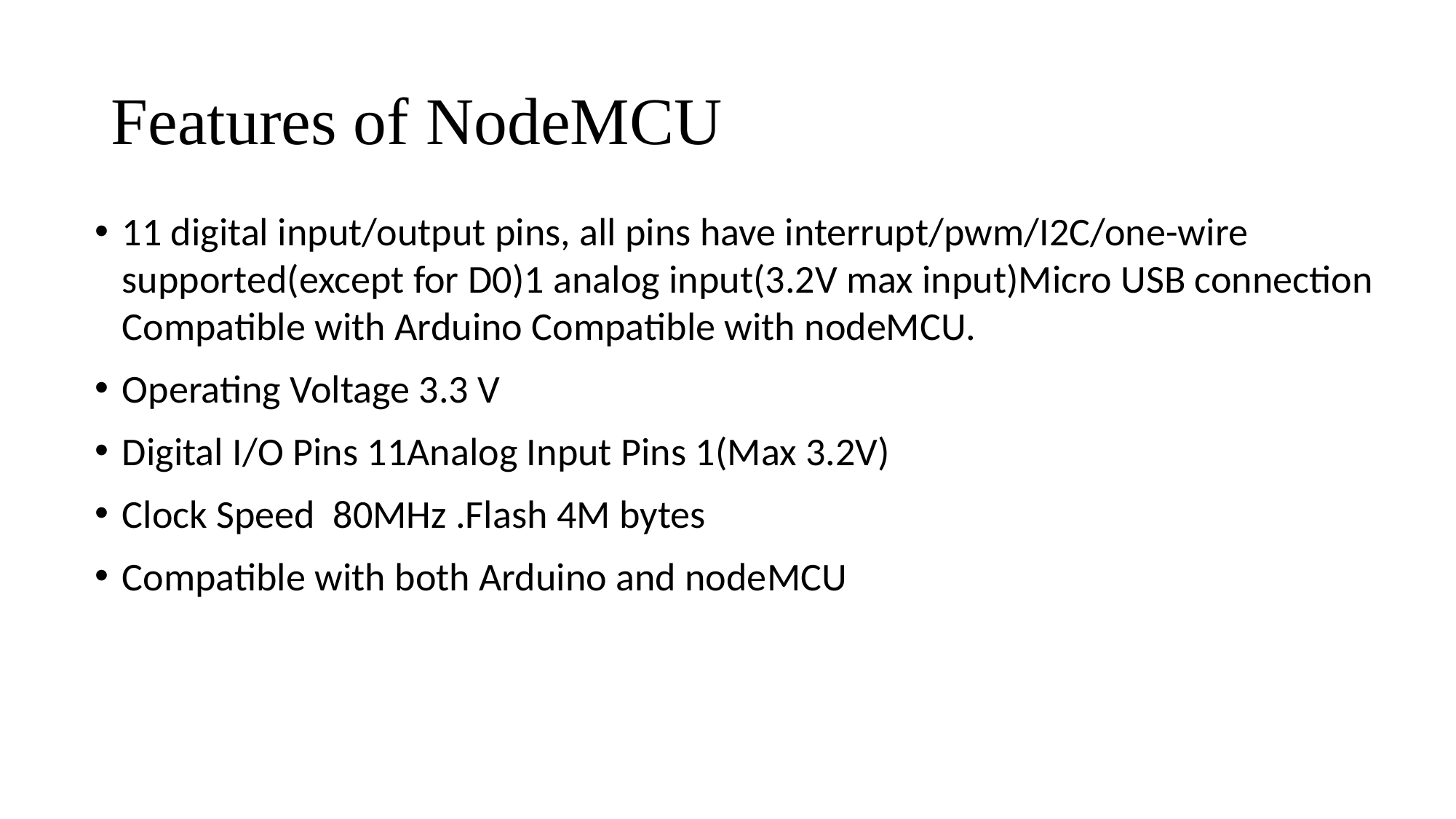

# Features of NodeMCU
11 digital input/output pins, all pins have interrupt/pwm/I2C/one-wire supported(except for D0)1 analog input(3.2V max input)Micro USB connection Compatible with Arduino Compatible with nodeMCU.
Operating Voltage 3.3 V
Digital I/O Pins 11Analog Input Pins 1(Max 3.2V)
Clock Speed  80MHz .Flash 4M bytes
Compatible with both Arduino and nodeMCU